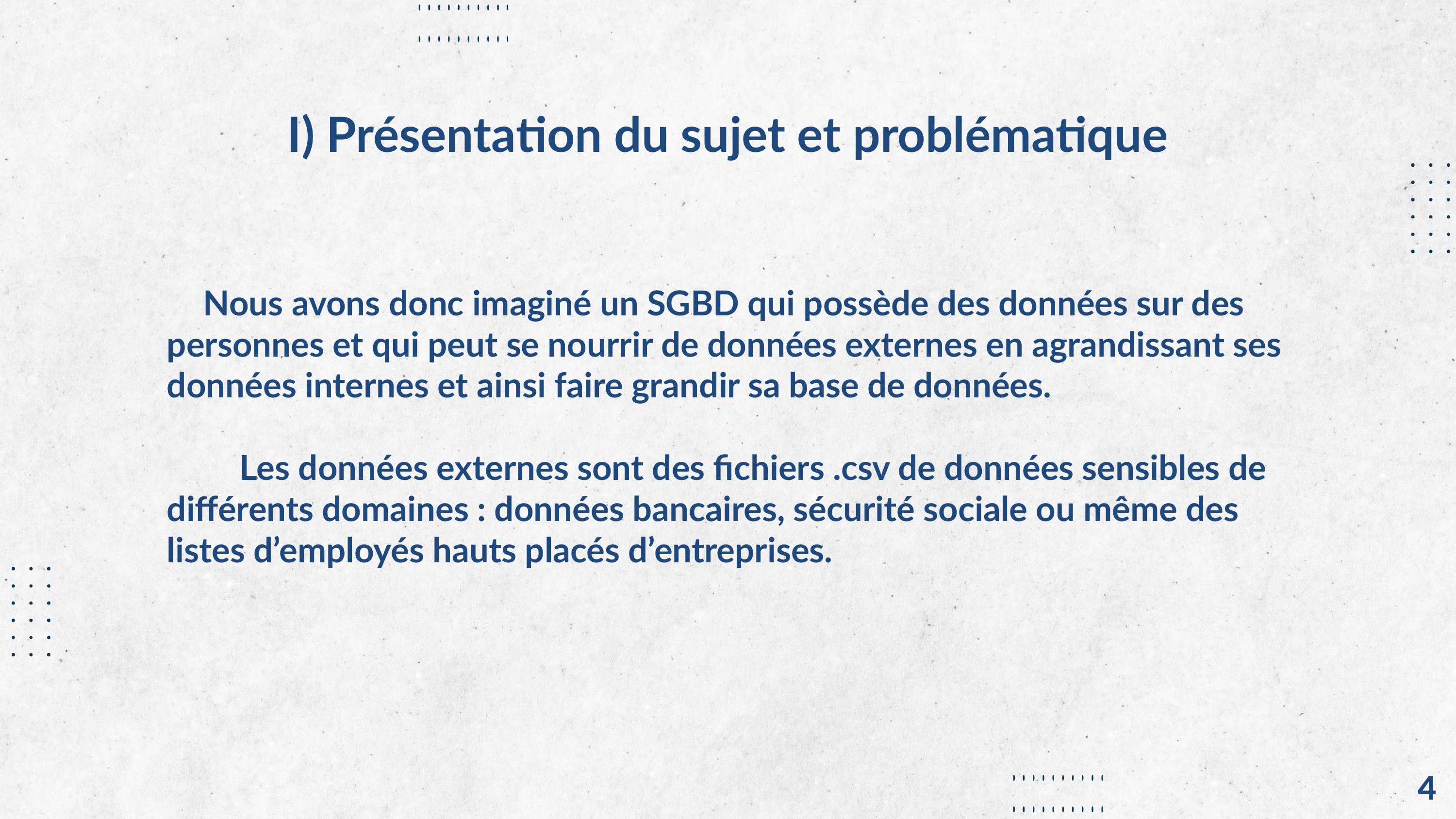

I) Présentation du sujet et problématique

Nous avons donc imaginé un SGBD qui possède des données sur des personnes et qui peut se nourrir de données externes en agrandissant ses données internes et ainsi faire grandir sa base de données.

	Les données externes sont des fichiers .csv de données sensibles de différents domaines : données bancaires, sécurité sociale ou même des listes d’employés hauts placés d’entreprises.

4